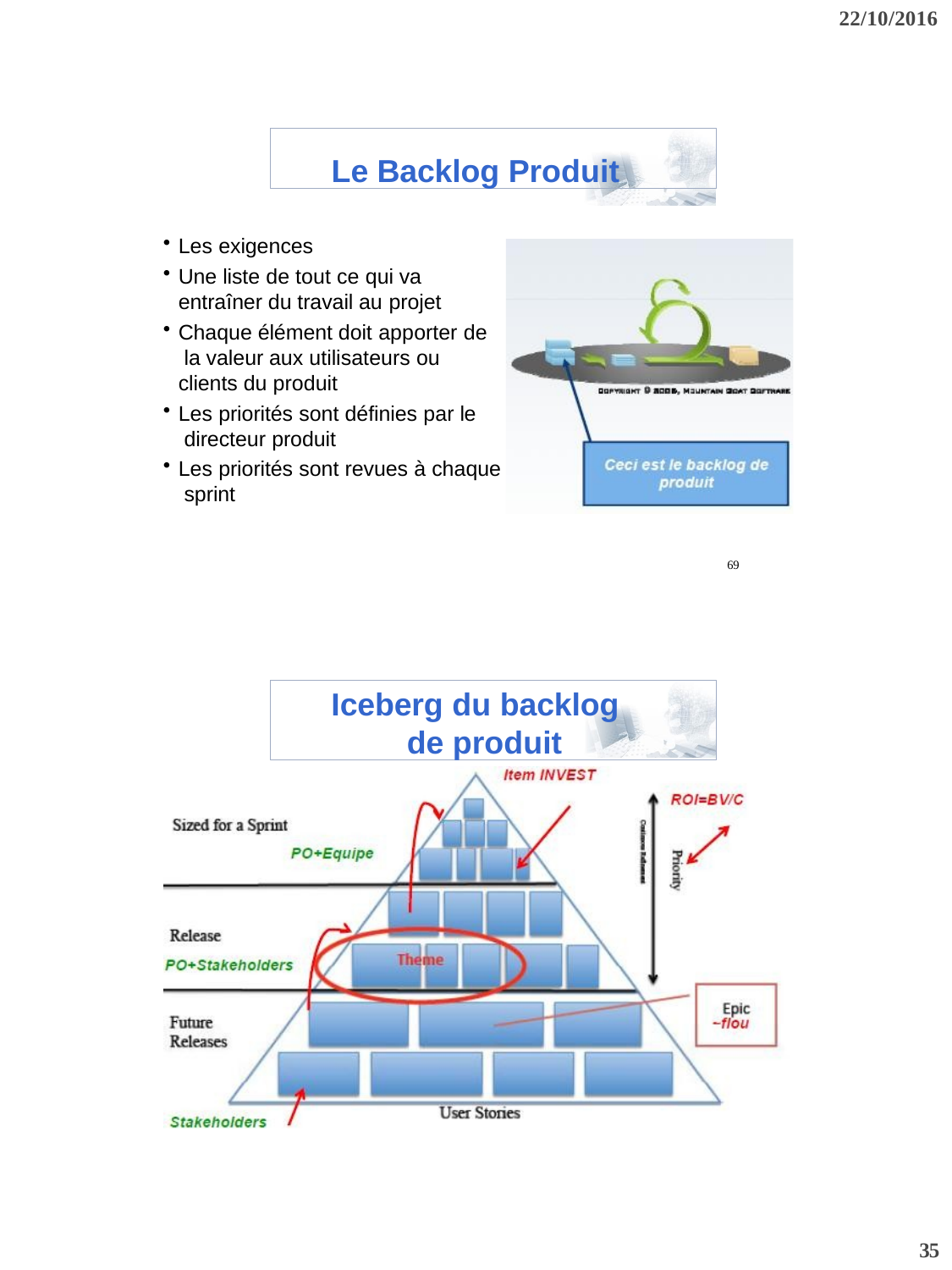

22/10/2016
Le Backlog Produit

Les exigences
Une liste de tout ce qui va  entraîner du travail au projet
Chaque élément doit apporter de  la valeur aux utilisateurs ou  clients du produit
Les priorités sont définies par le  directeur produit
Les priorités sont revues à chaque  sprint

69
Iceberg du backlog  de produit

70
35